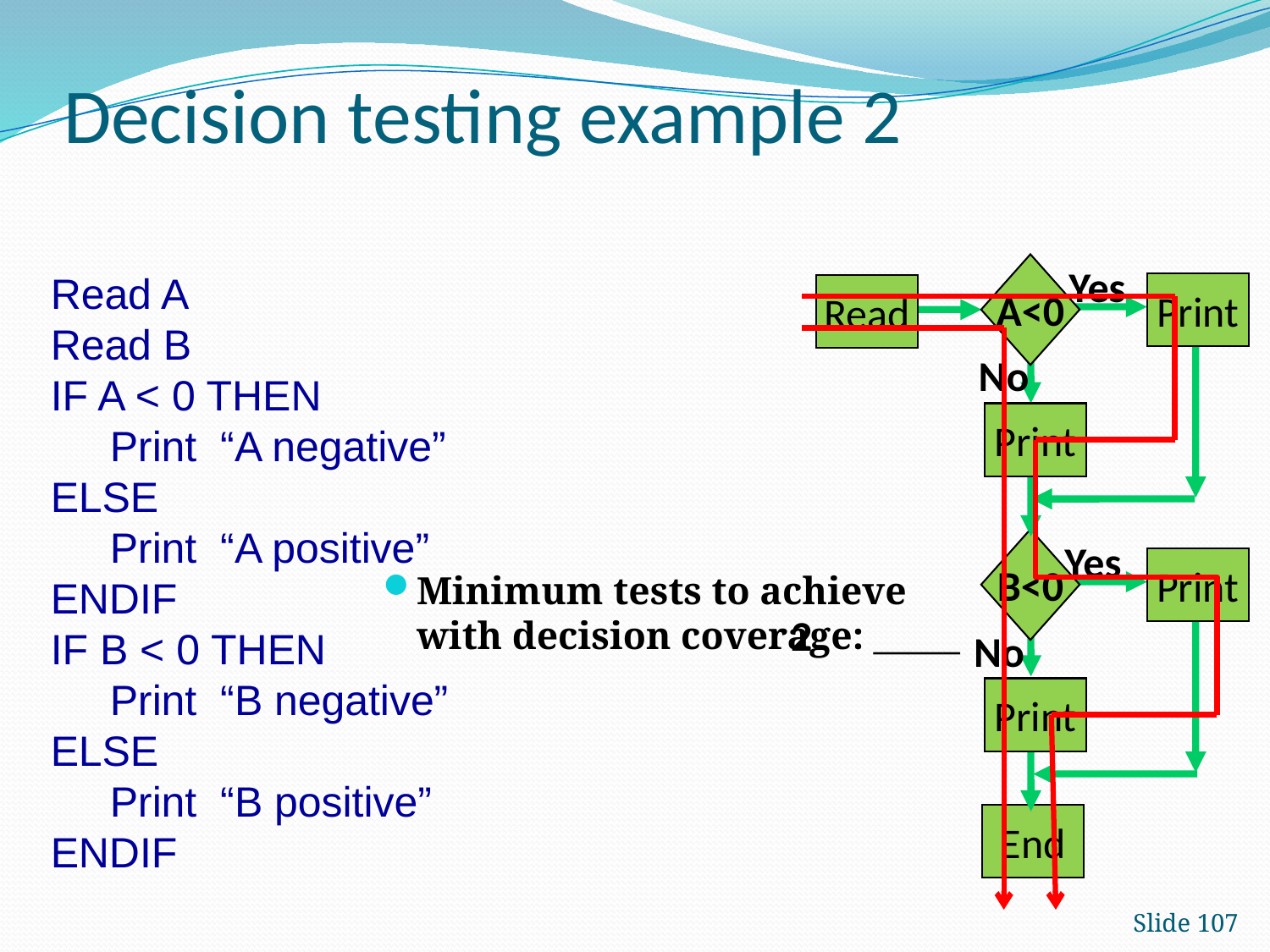

# Decision testing example 2
Yes
Print

A<0
Read A
Read B
IF A < 0 THEN
     Print  “A negative”
ELSE
     Print  “A positive”
ENDIF
IF B < 0 THEN
     Print  “B negative”
ELSE
     Print  “B positive”
ENDIF
Read

No

Print

B<0
Yes
Print

Minimum tests to achieve with decision coverage: _____
2

No
Print

End
Slide 107